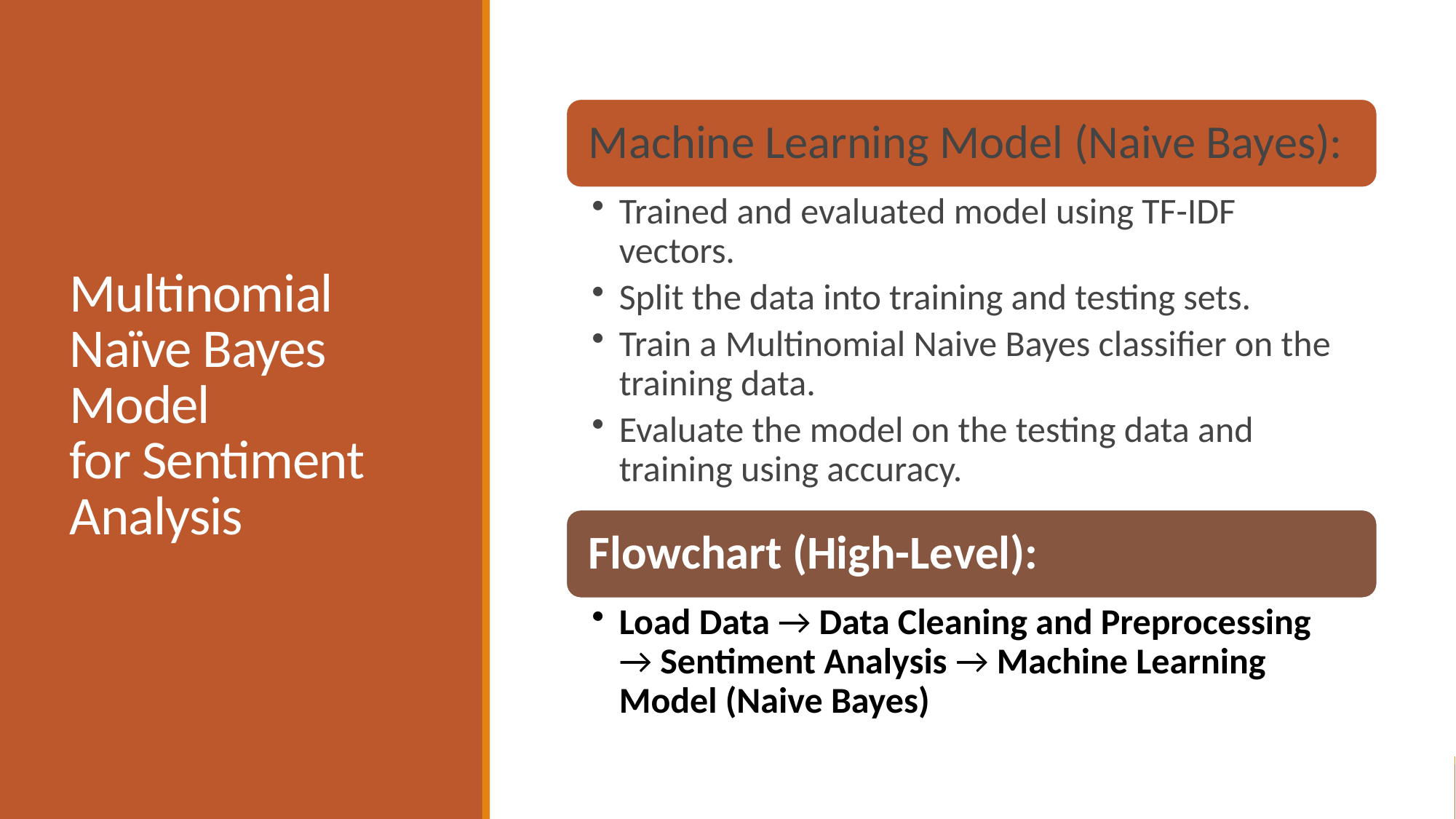

# Multinomial  Naïve Bayes  Model for Sentiment  Analysis
Machine Learning Model (Naive Bayes):
Trained and evaluated model using TF-IDF vectors.
Split the data into training and testing sets.
Train a Multinomial Naive Bayes classifier on the training data.
Evaluate the model on the testing data and training using accuracy.
Flowchart (High-Level):
Load Data → Data Cleaning and Preprocessing → Sentiment Analysis → Machine Learning Model (Naive Bayes)